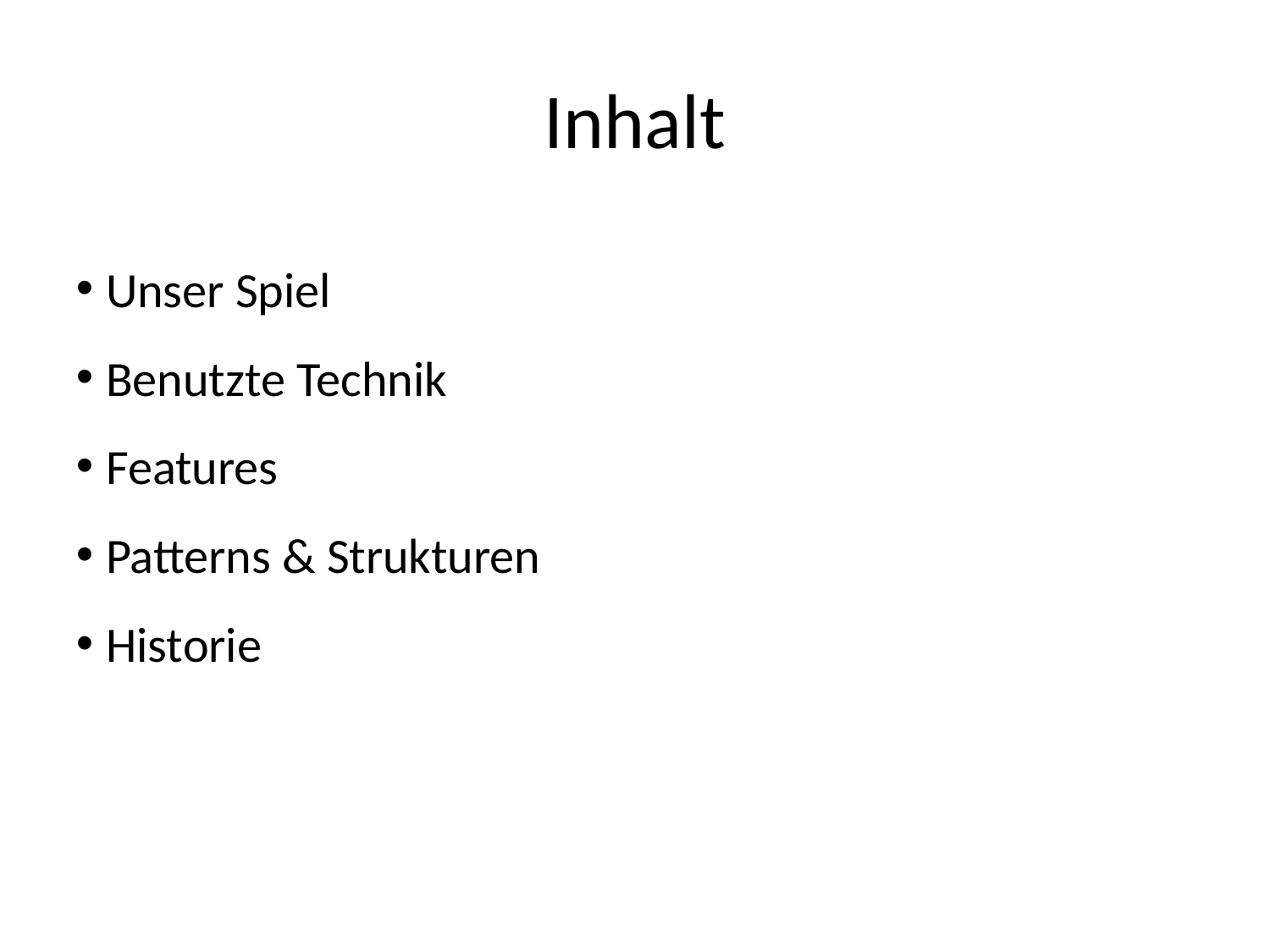

Inhalt
Unser Spiel
Benutzte Technik
Features
Patterns & Strukturen
Historie